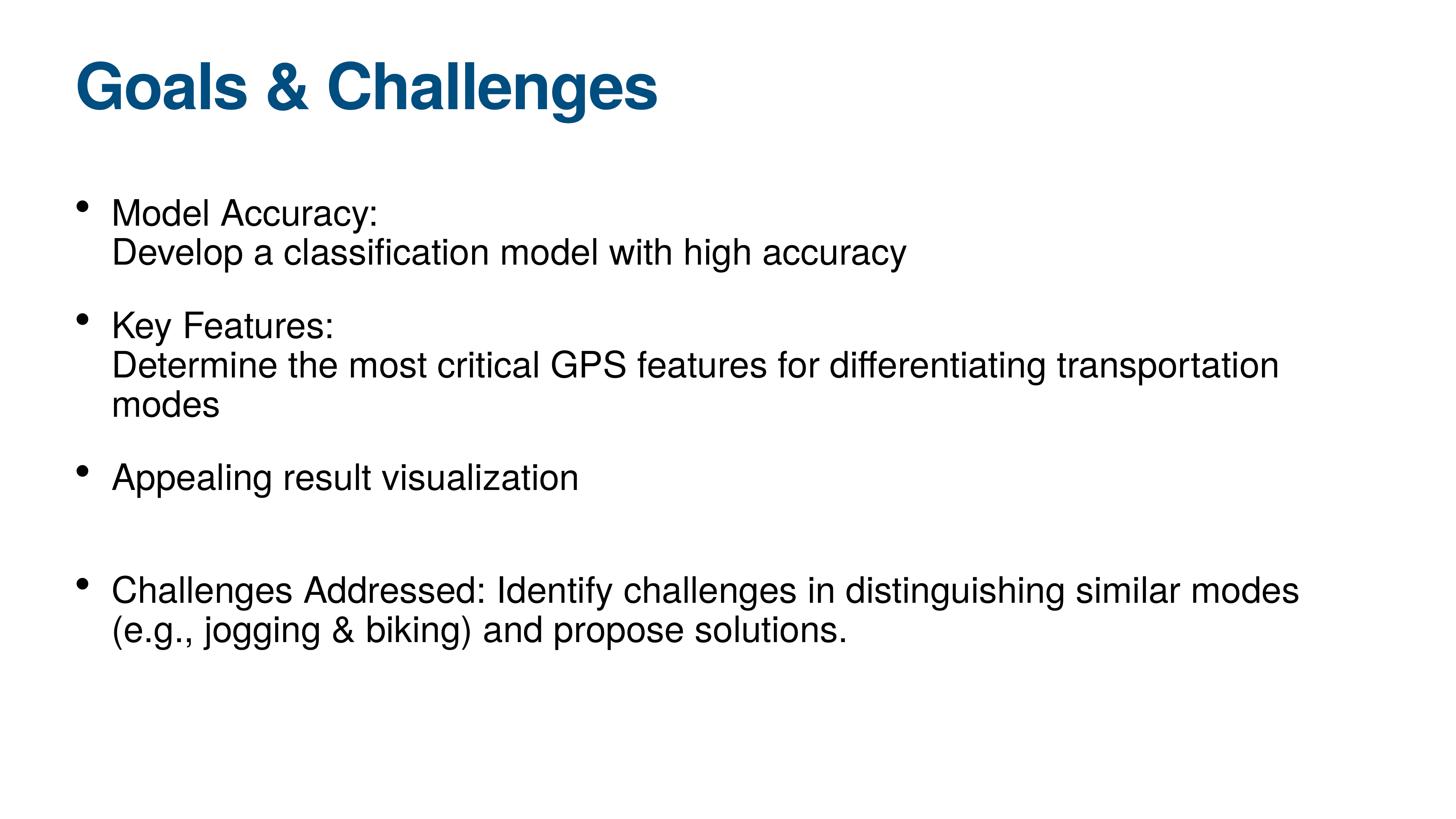

# Goals & Challenges
Model Accuracy:
Develop a classification model with high accuracy
Key Features:
Determine the most critical GPS features for differentiating transportation modes
Appealing result visualization
Challenges Addressed: Identify challenges in distinguishing similar modes (e.g., jogging & biking) and propose solutions.